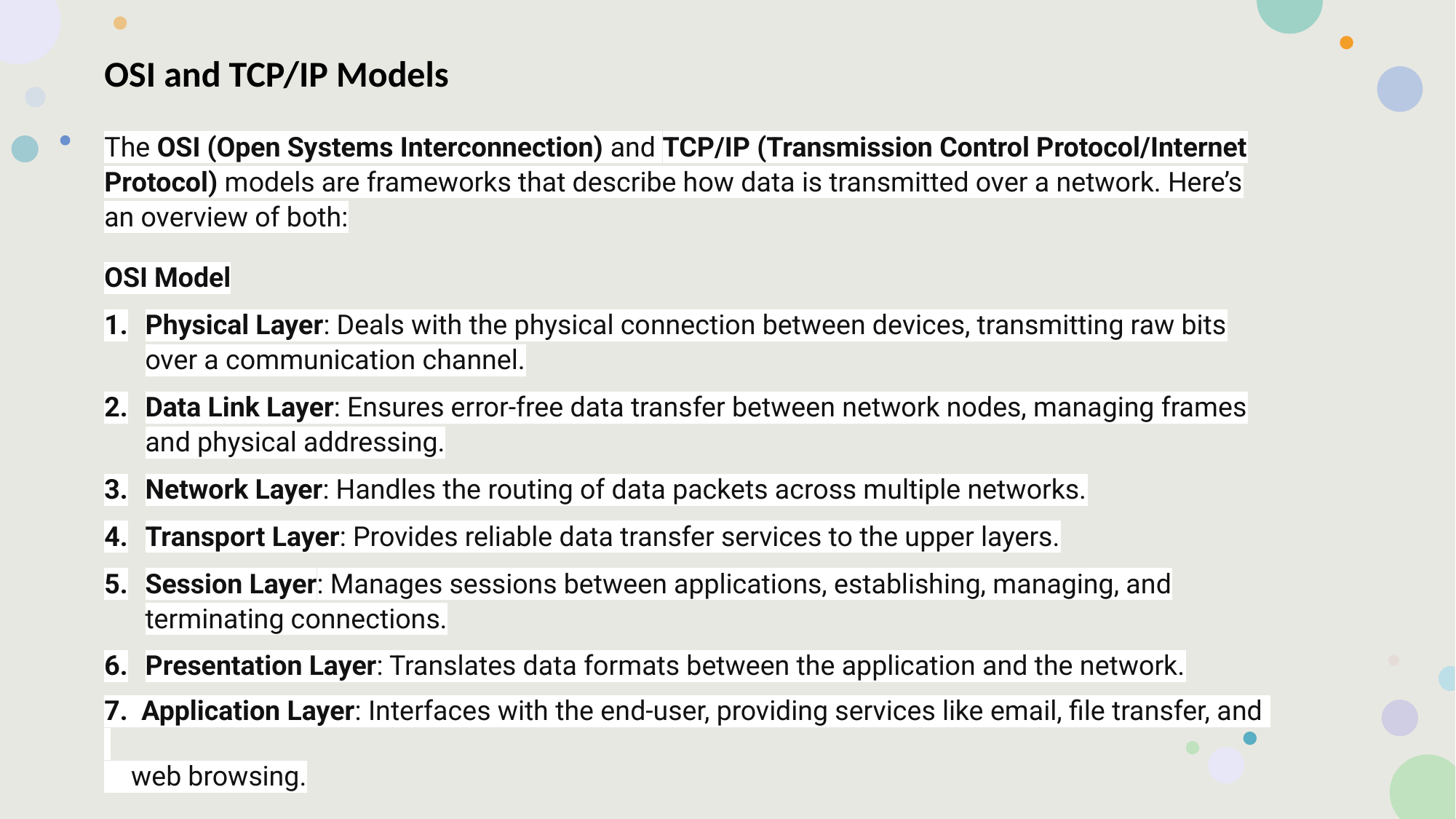

OSI and TCP/IP Models

The OSI (Open Systems Interconnection) and TCP/IP (Transmission Control Protocol/Internet Protocol) models are frameworks that describe how data is transmitted over a network. Here’s an overview of both:
OSI Model
Physical Layer: Deals with the physical connection between devices, transmitting raw bits over a communication channel.
Data Link Layer: Ensures error-free data transfer between network nodes, managing frames and physical addressing.
Network Layer: Handles the routing of data packets across multiple networks.
Transport Layer: Provides reliable data transfer services to the upper layers.
Session Layer: Manages sessions between applications, establishing, managing, and terminating connections.
Presentation Layer: Translates data formats between the application and the network.
7.  Application Layer: Interfaces with the end-user, providing services like email, file transfer, and
    web browsing.